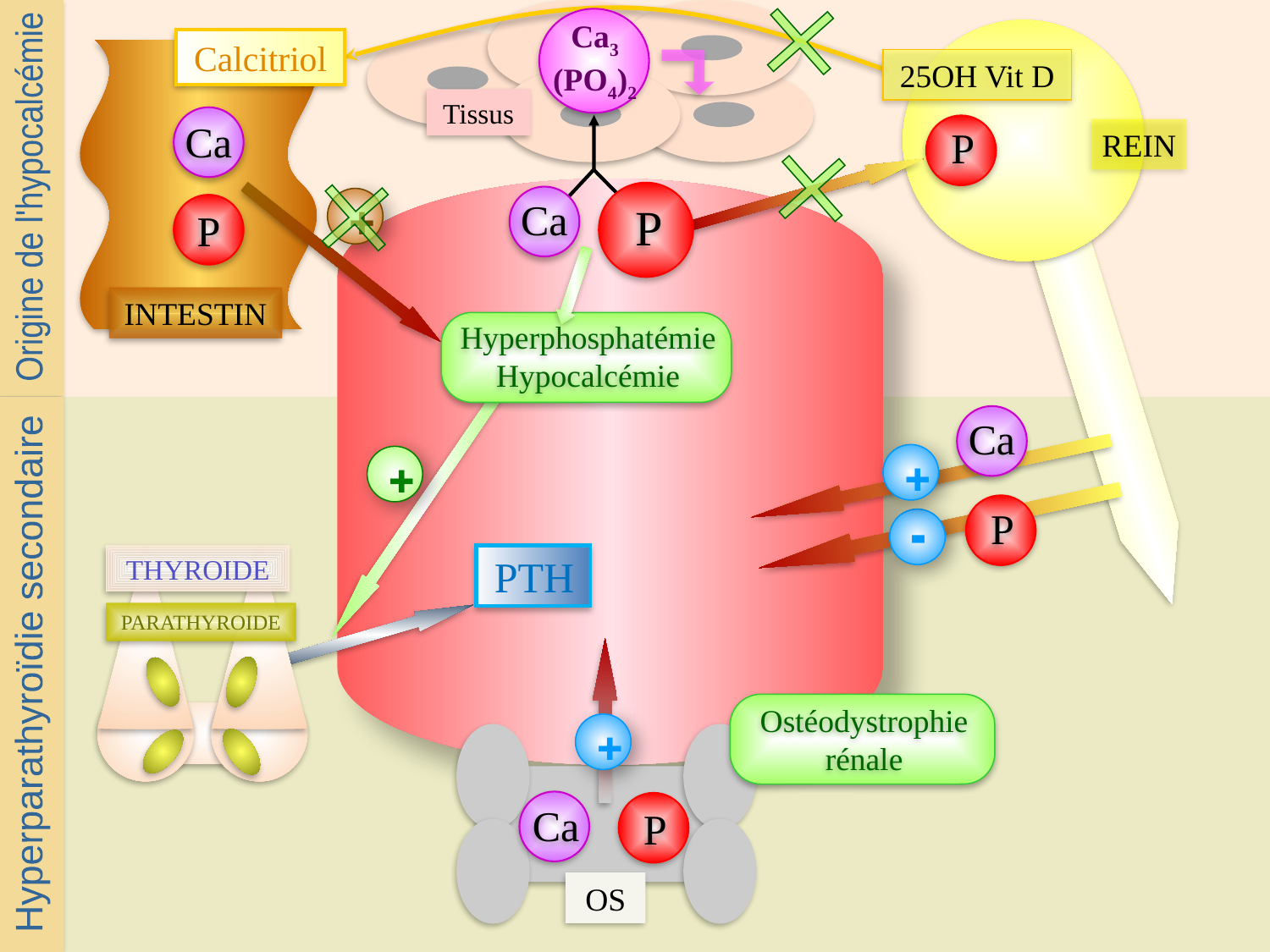

Ca3
(PO4)2

Calcitriol
25OH Vit D

Tissus

Ca

P

REIN

Origine de l'hypocalcémie

Ca
+
P

P

INTESTIN
Hyperphosphatémie
Hypocalcémie

Ca
+
+

P
-

THYROIDE

PTH
PARATHYROIDE

Hyperparathyroïdie secondaire

Ostéodystrophie rénale

+

Ca
P
OS